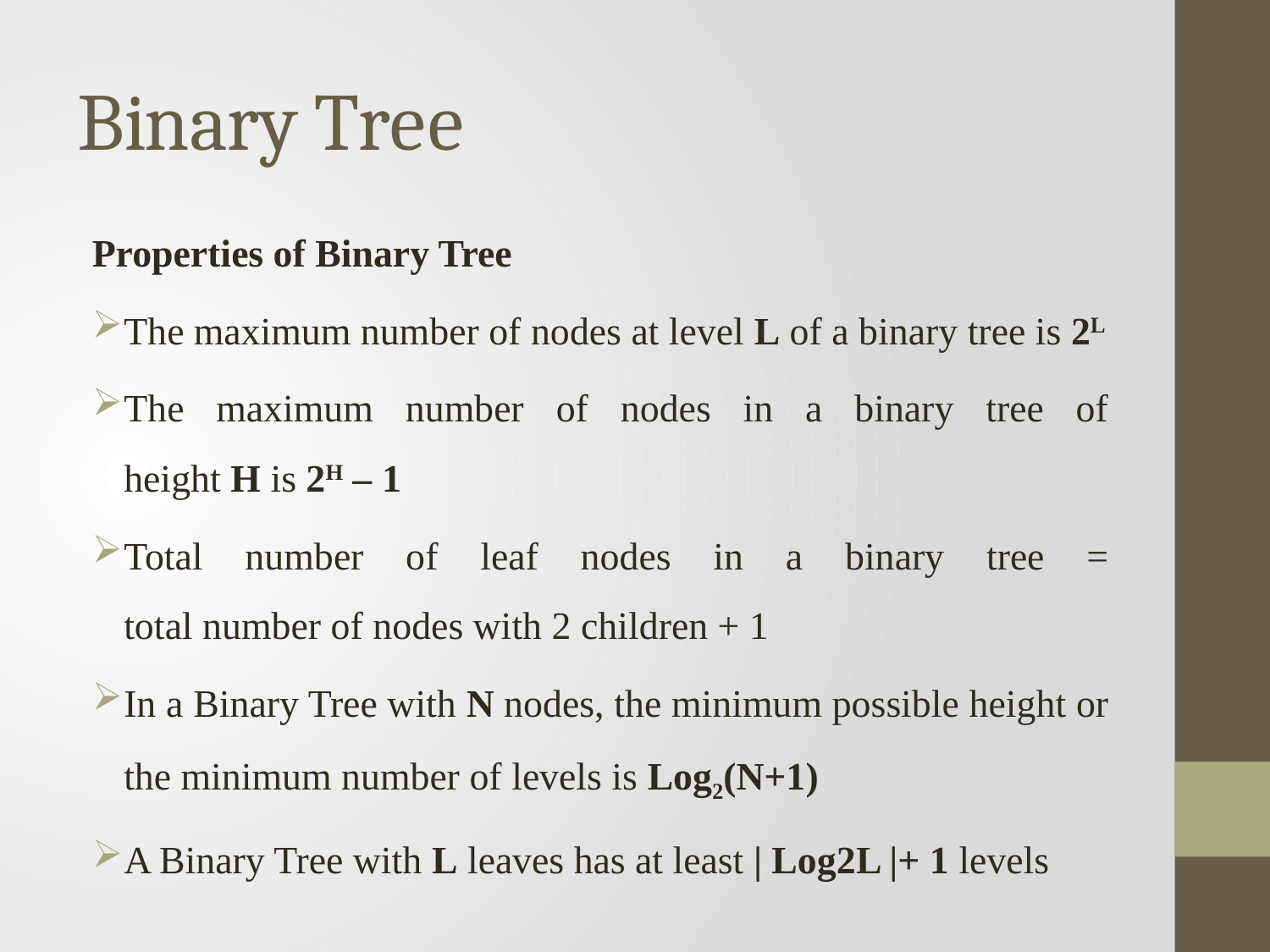

# Binary Tree
Properties of Binary Tree
The maximum number of nodes at level L of a binary tree is 2L
The maximum number of nodes in a binary tree of height H is 2H – 1
Total number of leaf nodes in a binary tree = total number of nodes with 2 children + 1
In a Binary Tree with N nodes, the minimum possible height or the minimum number of levels is Log2(N+1)
A Binary Tree with L leaves has at least | Log2L |+ 1 levels